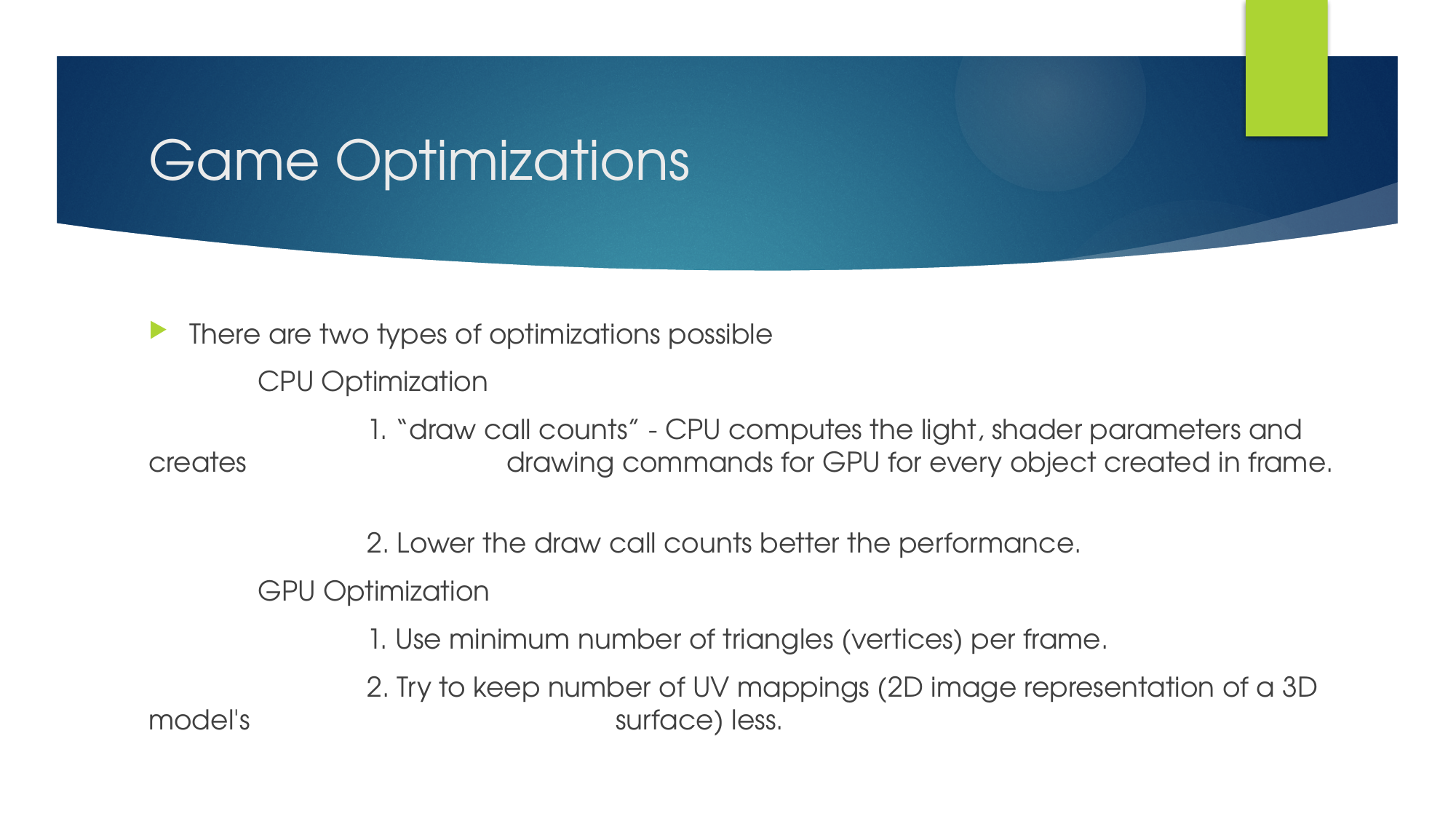

# Game Optimizations
There are two types of optimizations possible
	CPU Optimization
		1. “draw call counts” - CPU computes the light, shader parameters and creates 			    drawing commands for GPU for every object created in frame.
		2. Lower the draw call counts better the performance.
	GPU Optimization
		1. Use minimum number of triangles (vertices) per frame.
 		2. Try to keep number of UV mappings (2D image representation of a 3D model's 			    surface) less.